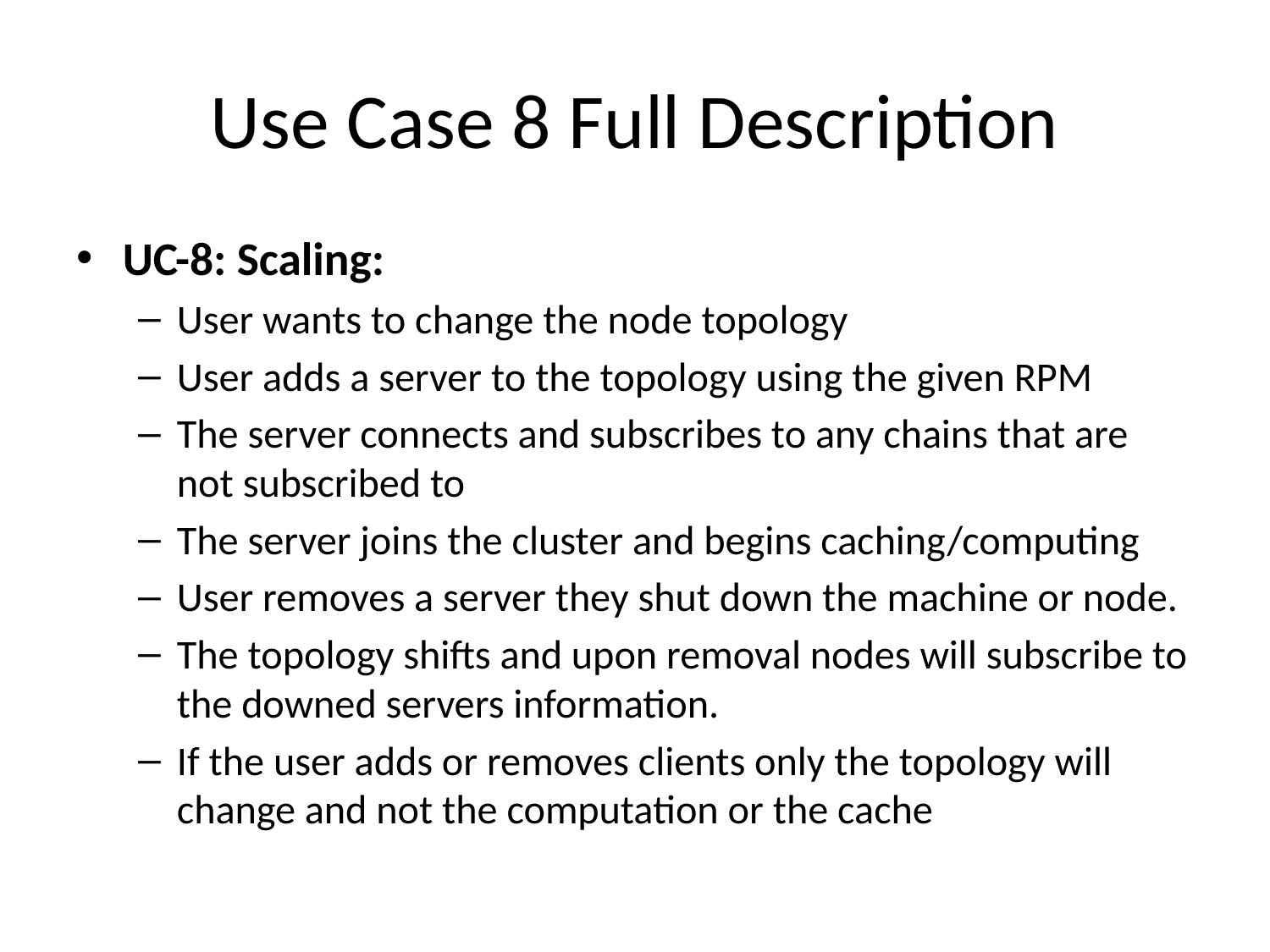

# Use Case 8 Full Description
UC-8: Scaling:
User wants to change the node topology
User adds a server to the topology using the given RPM
The server connects and subscribes to any chains that are not subscribed to
The server joins the cluster and begins caching/computing
User removes a server they shut down the machine or node.
The topology shifts and upon removal nodes will subscribe to the downed servers information.
If the user adds or removes clients only the topology will change and not the computation or the cache